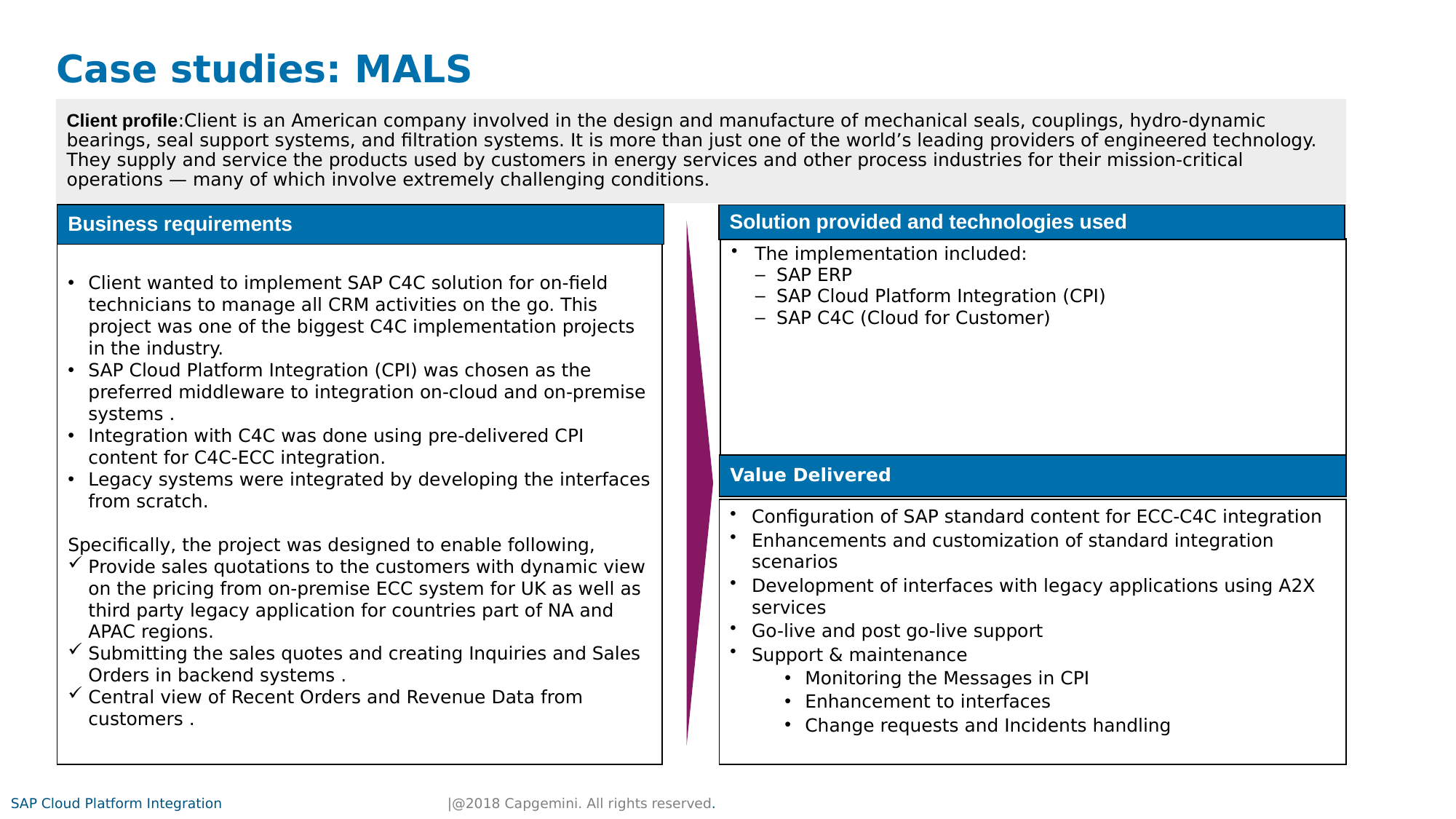

Case studies: MALS
Client profile:Client is an American company involved in the design and manufacture of mechanical seals, couplings, hydro-dynamic bearings, seal support systems, and filtration systems. It is more than just one of the world’s leading providers of engineered technology. They supply and service the products used by customers in energy services and other process industries for their mission-critical operations — many of which involve extremely challenging conditions.
Business requirements

Client wanted to implement SAP C4C solution for on-field technicians to manage all CRM activities on the go. This project was one of the biggest C4C implementation projects in the industry.
SAP Cloud Platform Integration (CPI) was chosen as the preferred middleware to integration on-cloud and on-premise systems .
Integration with C4C was done using pre-delivered CPI content for C4C-ECC integration.
Legacy systems were integrated by developing the interfaces from scratch.

Specifically, the project was designed to enable following,
Provide sales quotations to the customers with dynamic view on the pricing from on-premise ECC system for UK as well as third party legacy application for countries part of NA and APAC regions.
Submitting the sales quotes and creating Inquiries and Sales Orders in backend systems .
Central view of Recent Orders and Revenue Data from customers .

Solution provided and technologies used
The implementation included:
SAP ERP
SAP Cloud Platform Integration (CPI)
SAP C4C (Cloud for Customer)

Value Delivered
Configuration of SAP standard content for ECC-C4C integration
Enhancements and customization of standard integration scenarios
Development of interfaces with legacy applications using A2X services
Go-live and post go-live support
Support & maintenance
Monitoring the Messages in CPI
Enhancement to interfaces
Change requests and Incidents handling
SAP Cloud Platform Integration			|@2018 Capgemini. All rights reserved.